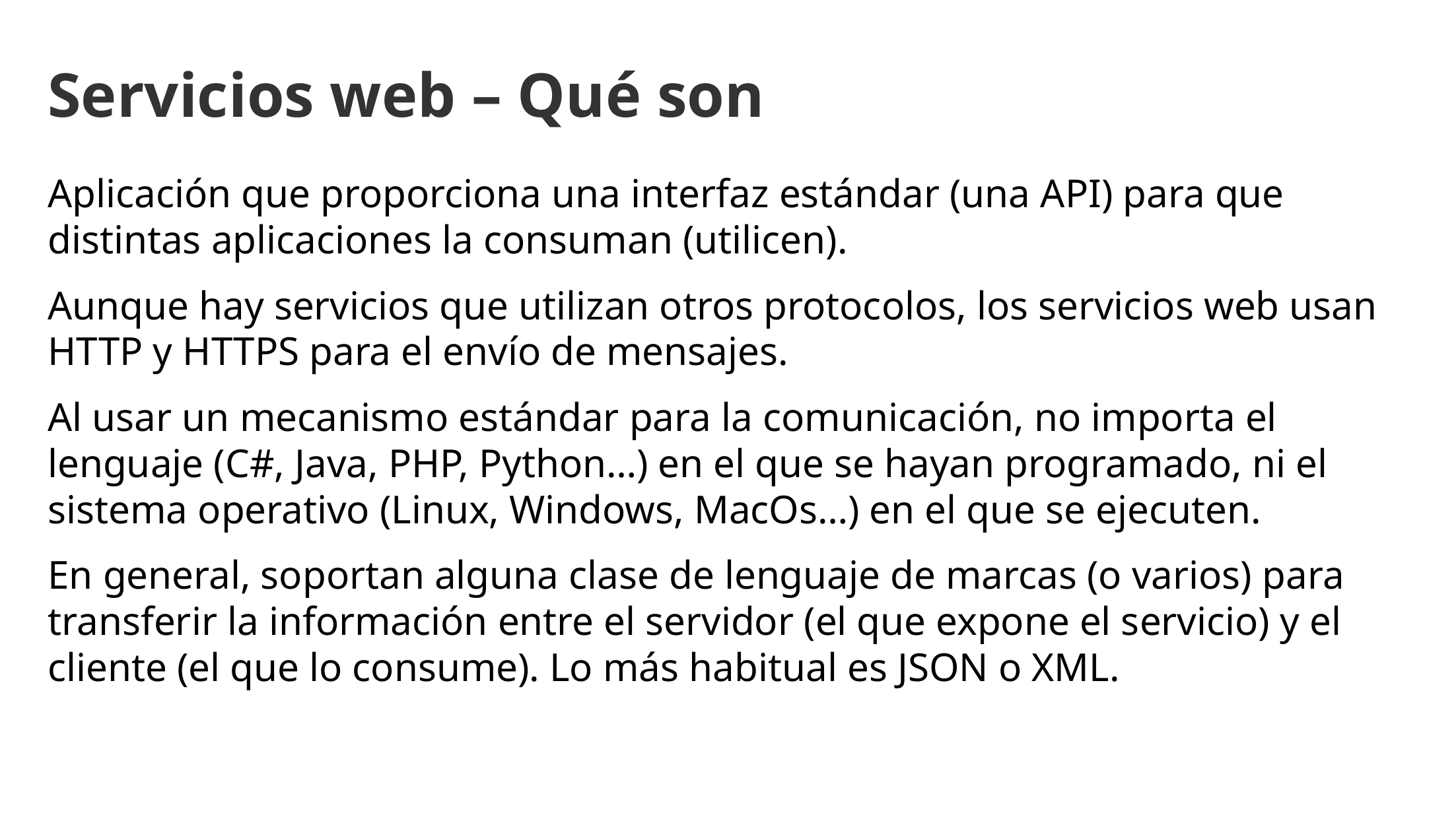

Servicios web – Qué son
Aplicación que proporciona una interfaz estándar (una API) para que distintas aplicaciones la consuman (utilicen).
Aunque hay servicios que utilizan otros protocolos, los servicios web usan HTTP y HTTPS para el envío de mensajes.
Al usar un mecanismo estándar para la comunicación, no importa el lenguaje (C#, Java, PHP, Python…) en el que se hayan programado, ni el sistema operativo (Linux, Windows, MacOs…) en el que se ejecuten.
En general, soportan alguna clase de lenguaje de marcas (o varios) para transferir la información entre el servidor (el que expone el servicio) y el cliente (el que lo consume). Lo más habitual es JSON o XML.